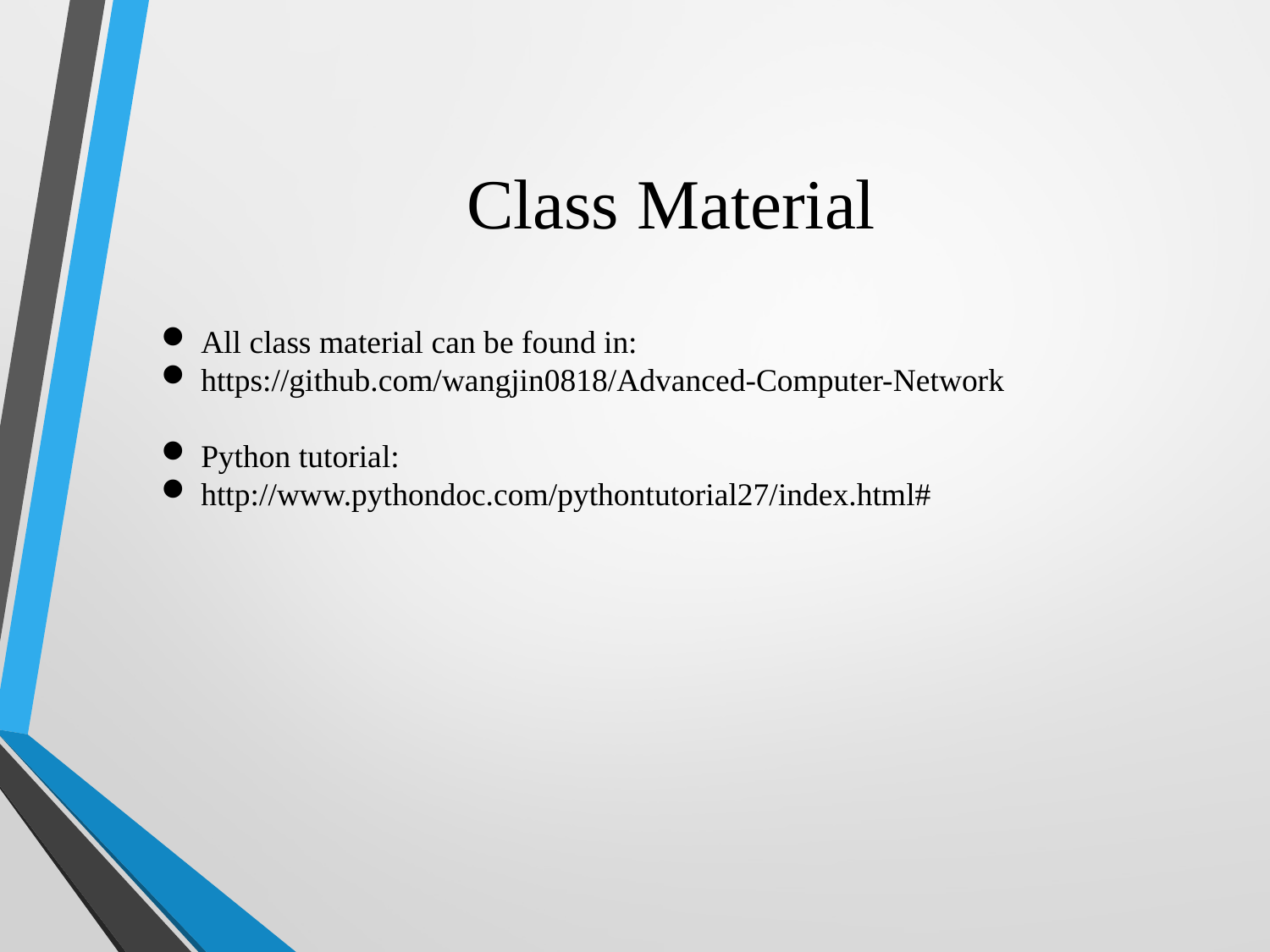

# Class Material
All class material can be found in:
https://github.com/wangjin0818/Advanced-Computer-Network

Python tutorial:
http://www.pythondoc.com/pythontutorial27/index.html#